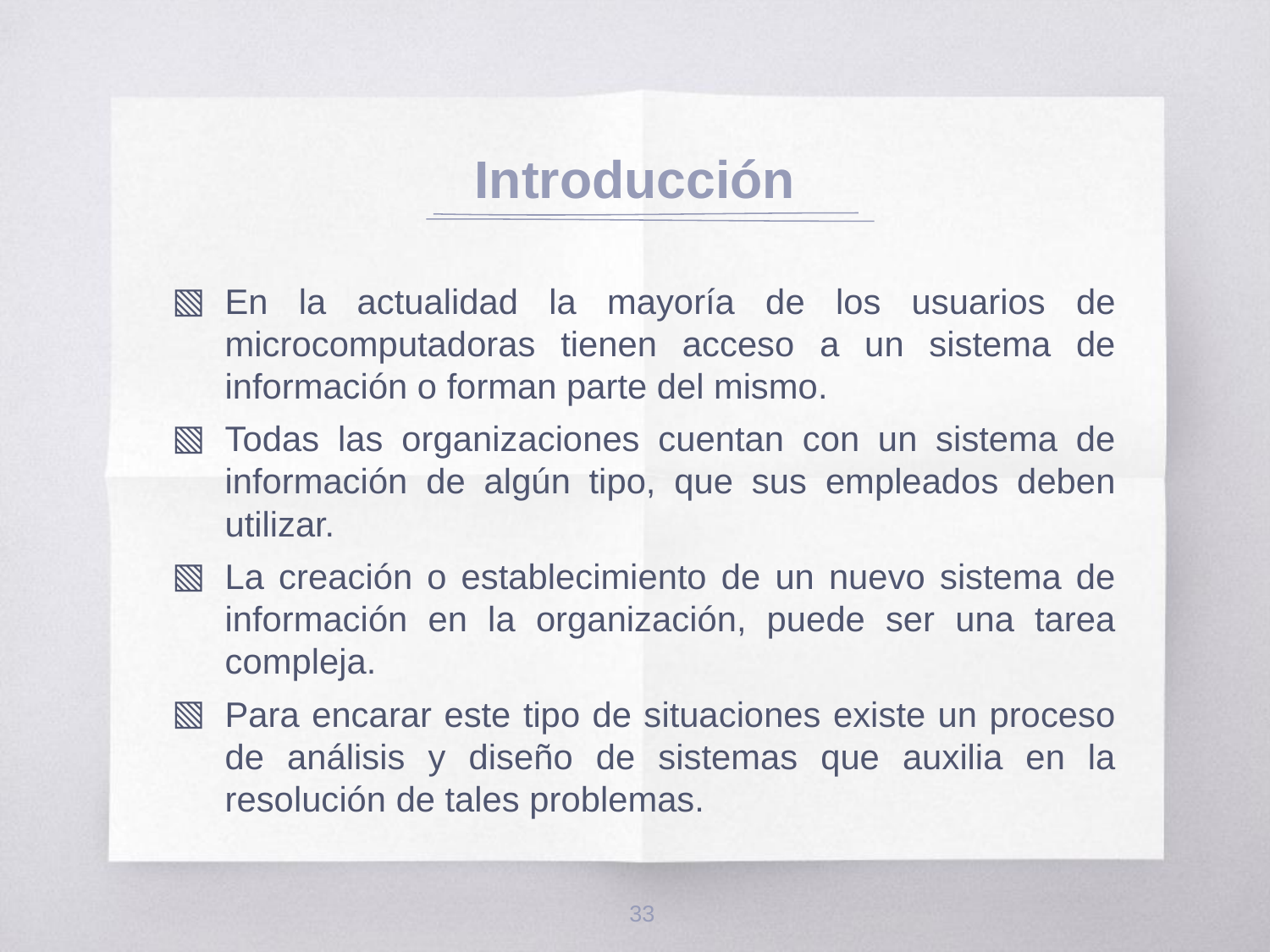

# Introducción
En la actualidad la mayoría de los usuarios de microcomputadoras tienen acceso a un sistema de información o forman parte del mismo.
Todas las organizaciones cuentan con un sistema de información de algún tipo, que sus empleados deben utilizar.
La creación o establecimiento de un nuevo sistema de información en la organización, puede ser una tarea compleja.
Para encarar este tipo de situaciones existe un proceso de análisis y diseño de sistemas que auxilia en la resolución de tales problemas.
33